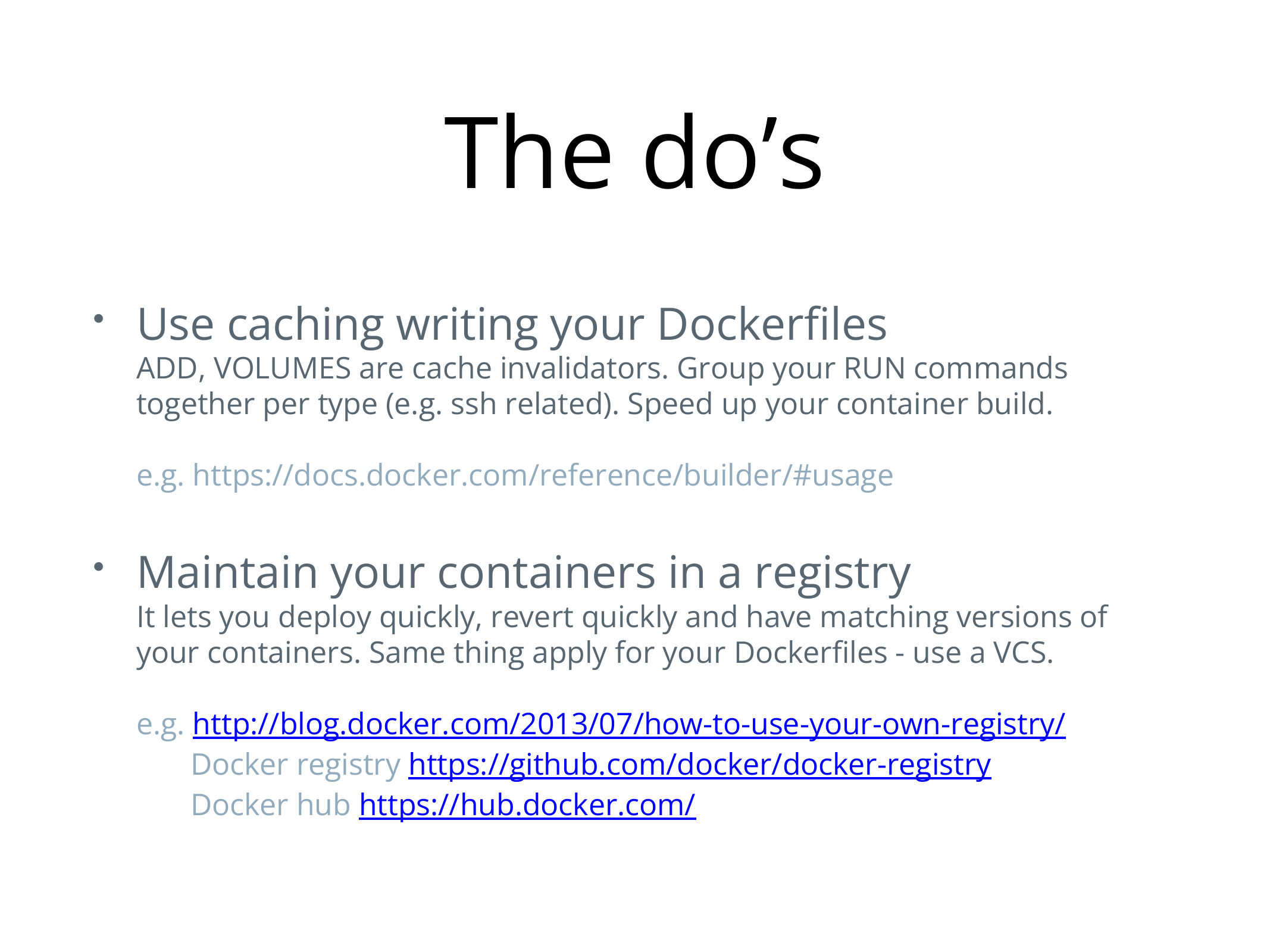

# The do’s
Use caching writing your Dockerfiles
ADD, VOLUMES are cache invalidators. Group your RUN commands together per type (e.g. ssh related). Speed up your container build.
e.g. https://docs.docker.com/reference/builder/#usage
Maintain your containers in a registry
It lets you deploy quickly, revert quickly and have matching versions of your containers. Same thing apply for your Dockerfiles - use a VCS.
e.g. http://blog.docker.com/2013/07/how-to-use-your-own-registry/
       Docker registry https://github.com/docker/docker-registry
       Docker hub https://hub.docker.com/